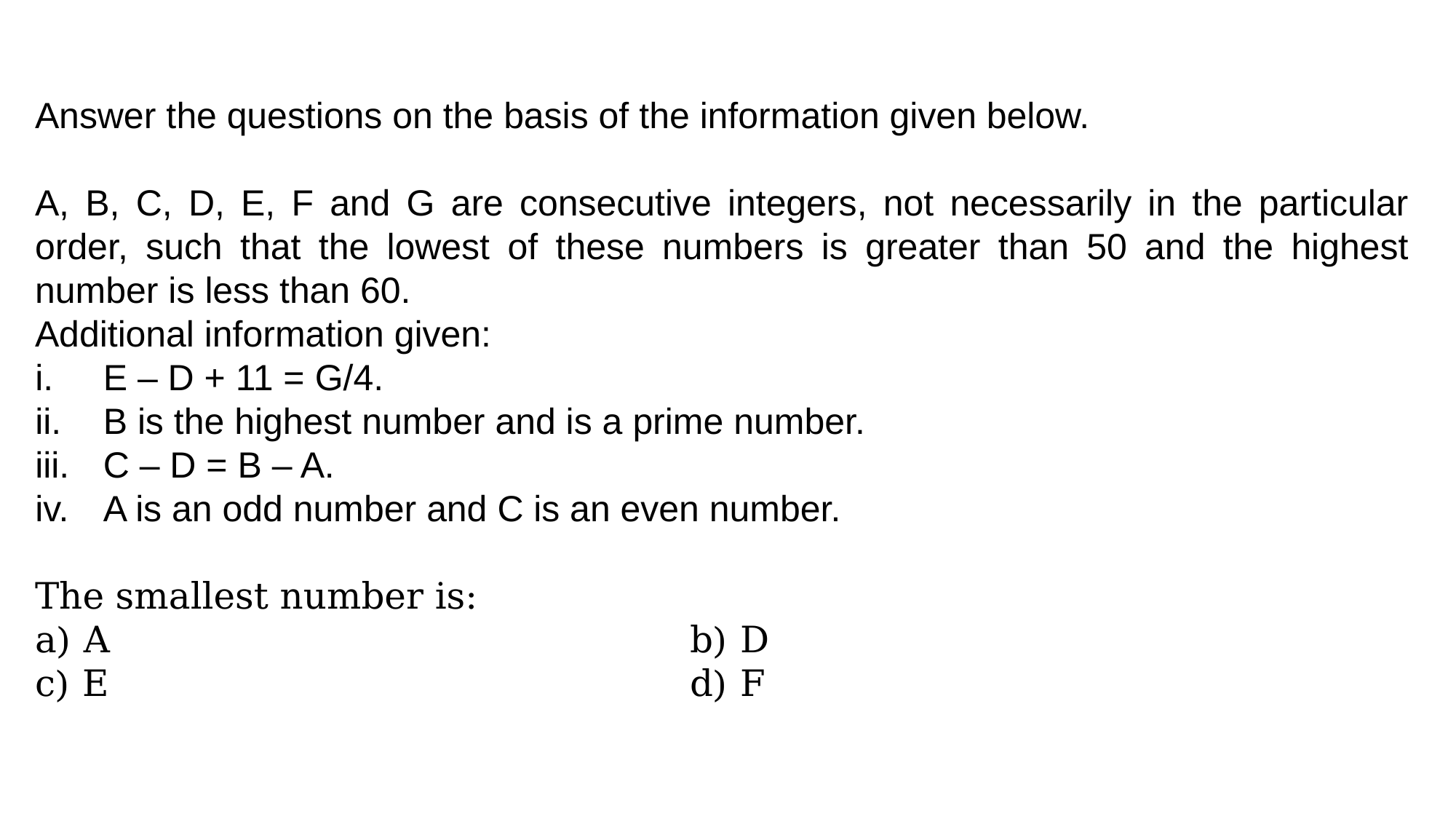

Answer the questions on the basis of the information given below.

A, B, C, D, E, F and G are consecutive integers, not necessarily in the particular order, such that the lowest of these numbers is greater than 50 and the highest number is less than 60.
Additional information given:
E – D + 11 = G/4.
B is the highest number and is a prime number.
C – D = B – A.
A is an odd number and C is an even number.

The smallest number is:
a) A						b) D
c) E						d) F